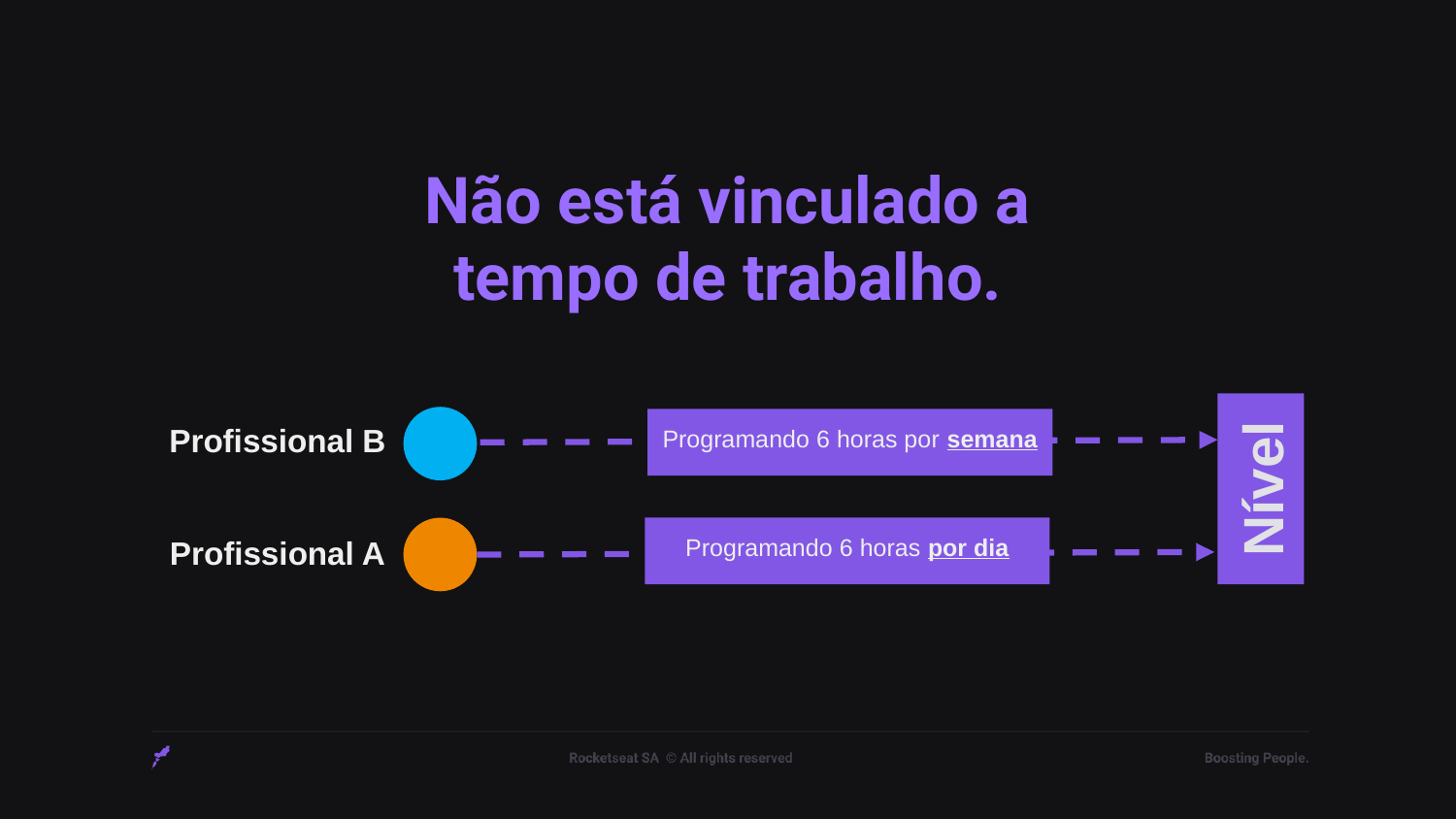

# Não está vinculado a tempo de trabalho.
Nível
Profissional B

Programando 6 horas por semana
Programando 6 horas por dia

Profissional A